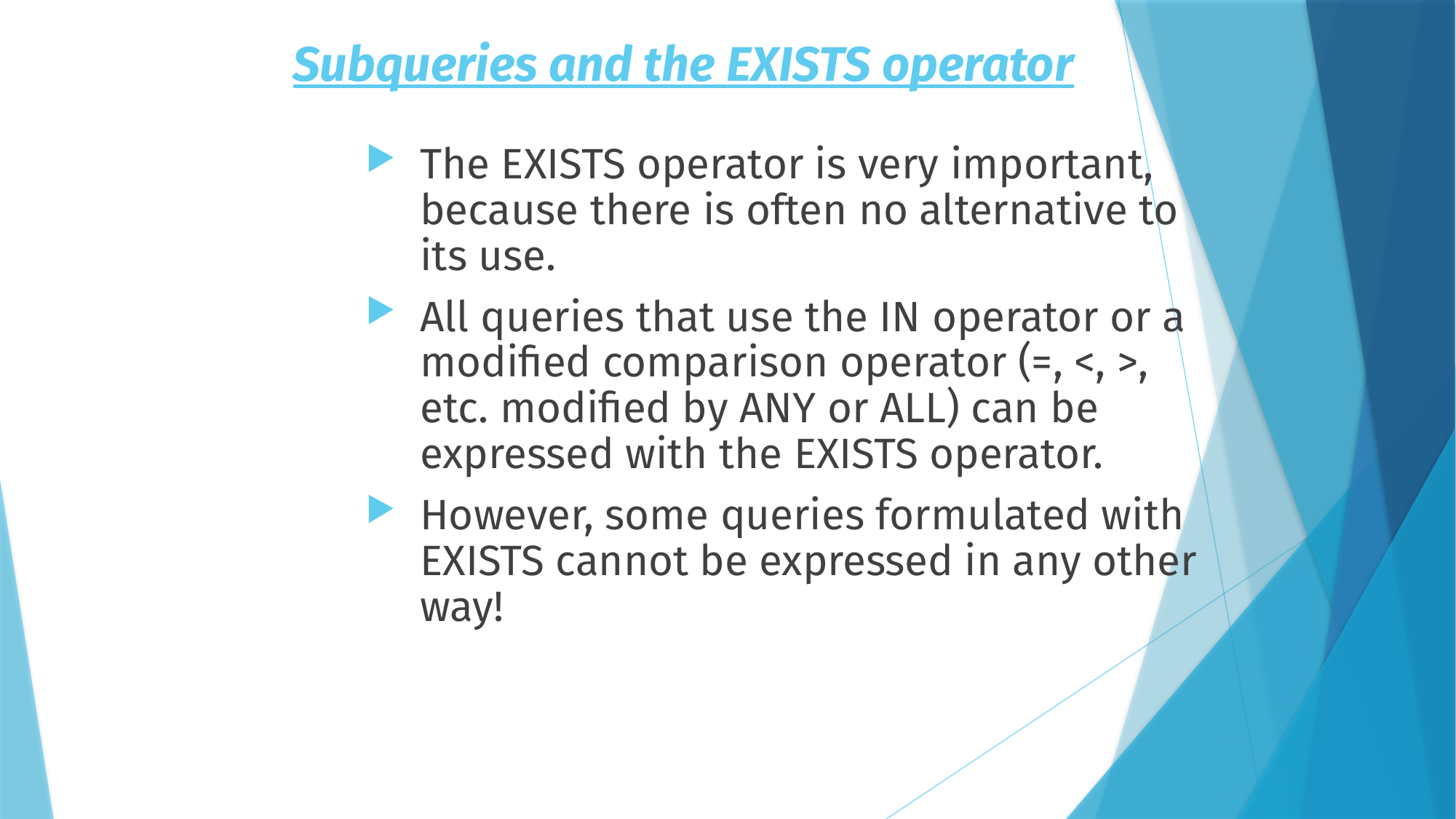

# Subqueries and the EXISTS operator
The EXISTS operator is very important, because there is often no alternative to its use.
All queries that use the IN operator or a modified comparison operator (=, <, >, etc. modified by ANY or ALL) can be expressed with the EXISTS operator.
However, some queries formulated with EXISTS cannot be expressed in any other way!